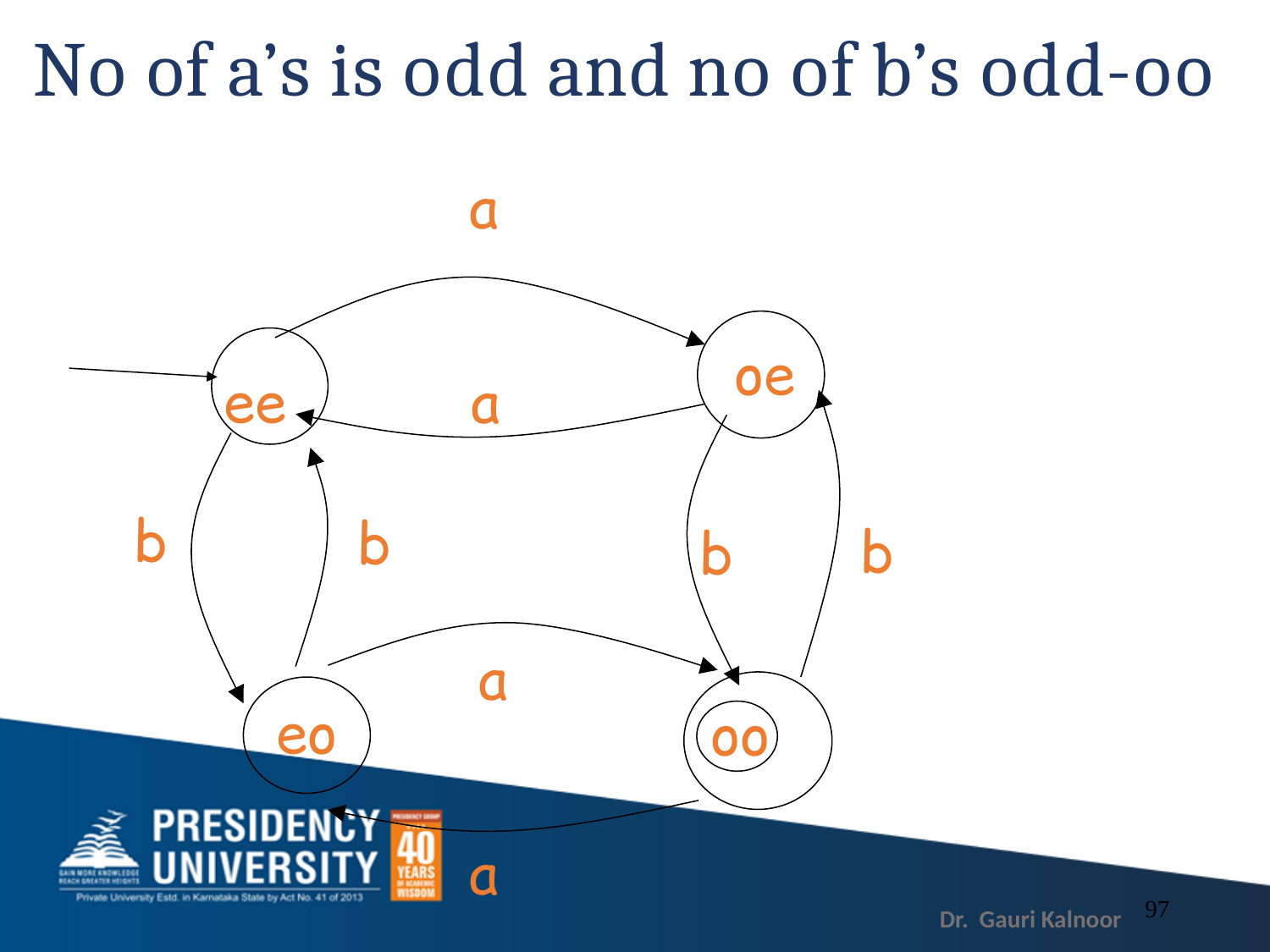

# No of a’s is odd and no of b’s odd-oo
a

oe
ee
a

b
b
b
b

a

eo
oo

a
97
Dr.  Gauri Kalnoor